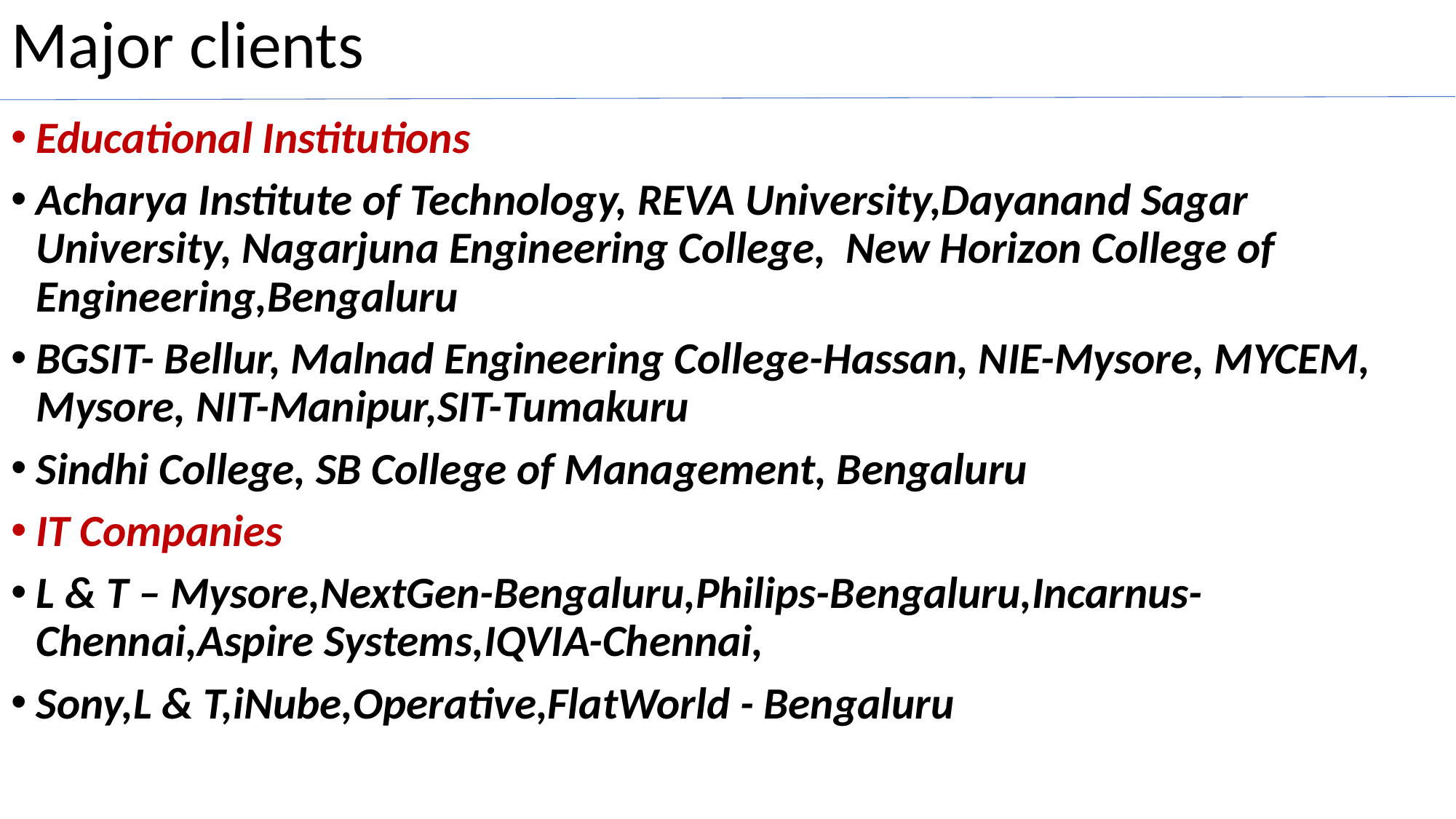

# Major clients
Educational Institutions
Acharya Institute of Technology, REVA University,Dayanand Sagar University, Nagarjuna Engineering College,  New Horizon College of Engineering,Bengaluru
BGSIT- Bellur, Malnad Engineering College-Hassan, NIE-Mysore, MYCEM, Mysore, NIT-Manipur,SIT-Tumakuru
Sindhi College, SB College of Management, Bengaluru
IT Companies
L & T – Mysore,NextGen-Bengaluru,Philips-Bengaluru,Incarnus-Chennai,Aspire Systems,IQVIA-Chennai,
Sony,L & T,iNube,Operative,FlatWorld - Bengaluru